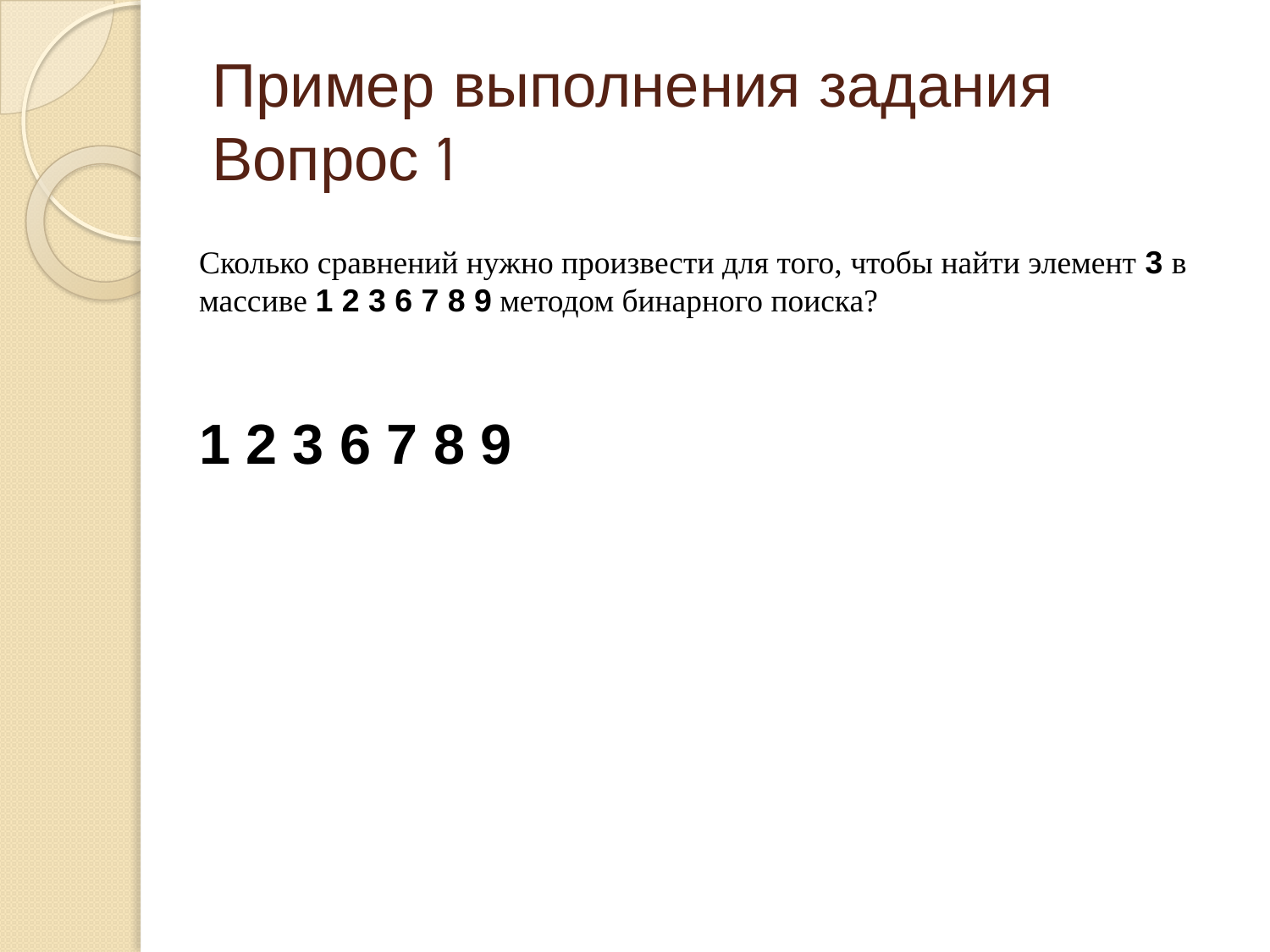

# Пример выполнения задания Вопрос 1
Сколько сравнений нужно произвести для того, чтобы найти элемент 3 в массиве 1 2 3 6 7 8 9 методом бинарного поиска?

1 2 3 6 7 8 9